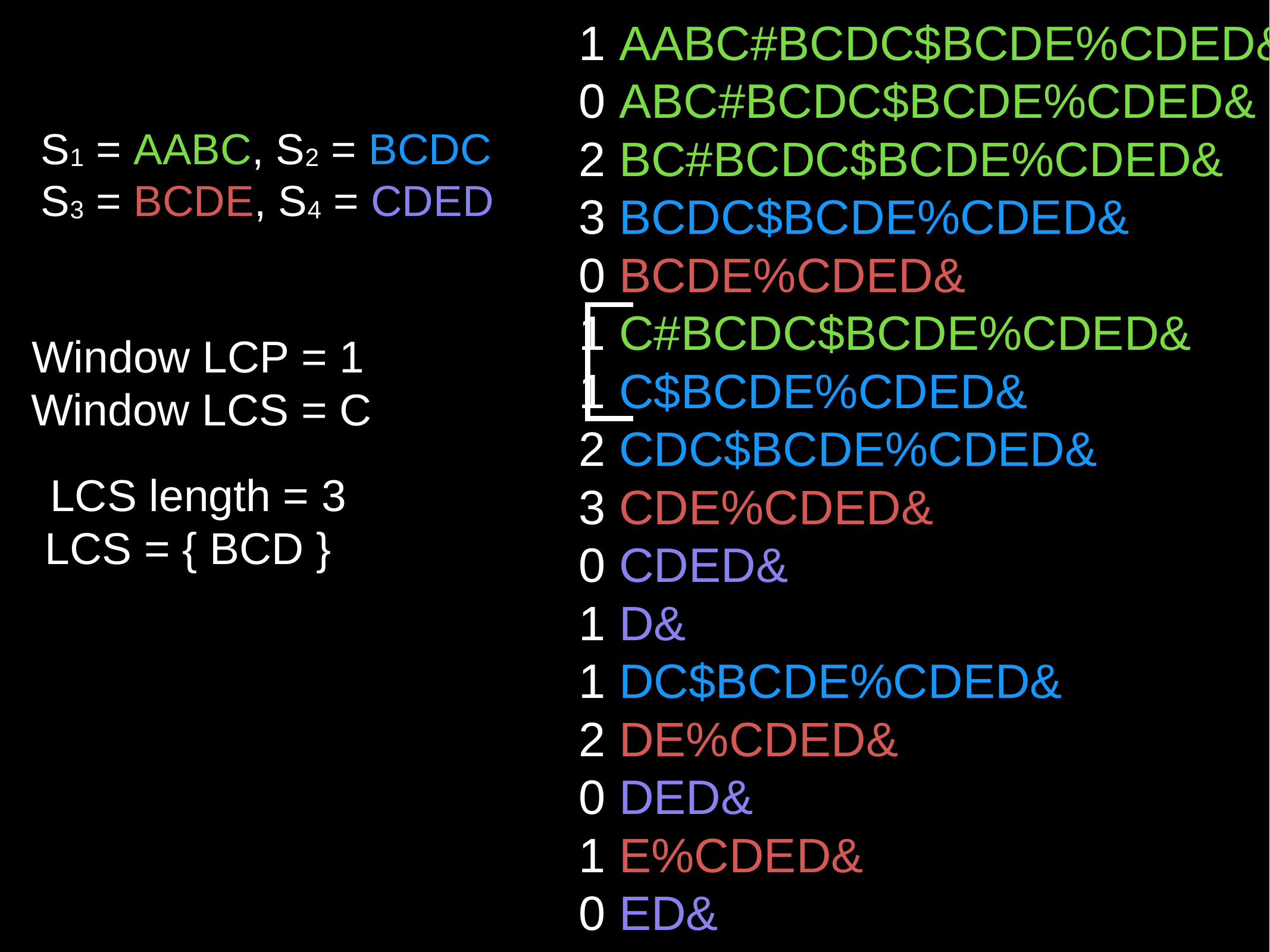

1 AABC#BCDC$BCDE%CDED&
0 ABC#BCDC$BCDE%CDED&
2 BC#BCDC$BCDE%CDED&
3 BCDC$BCDE%CDED&
0 BCDE%CDED&
1 C#BCDC$BCDE%CDED&
1 C$BCDE%CDED&
2 CDC$BCDE%CDED&
3 CDE%CDED&
0 CDED&
1 D&
1 DC$BCDE%CDED&
2 DE%CDED&
0 DED&
1 E%CDED&
0 ED&
S1 = AABC, S2 = BCDC
S3 = BCDE, S4 = CDED

Window LCP = 1
Window LCS = C

LCS length = 3
LCS = { BCD }